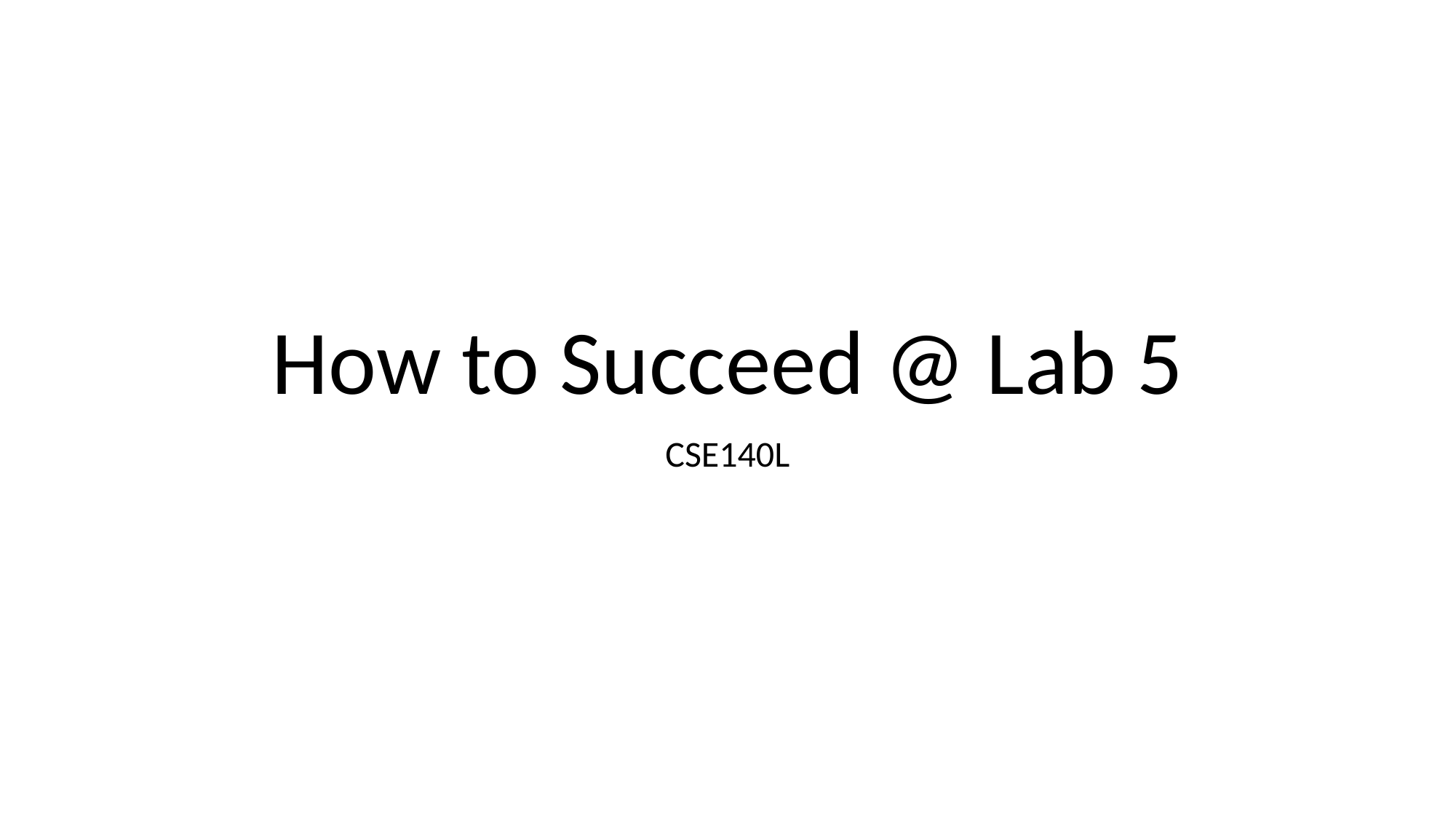

# How to Succeed @ Lab 5
CSE140L